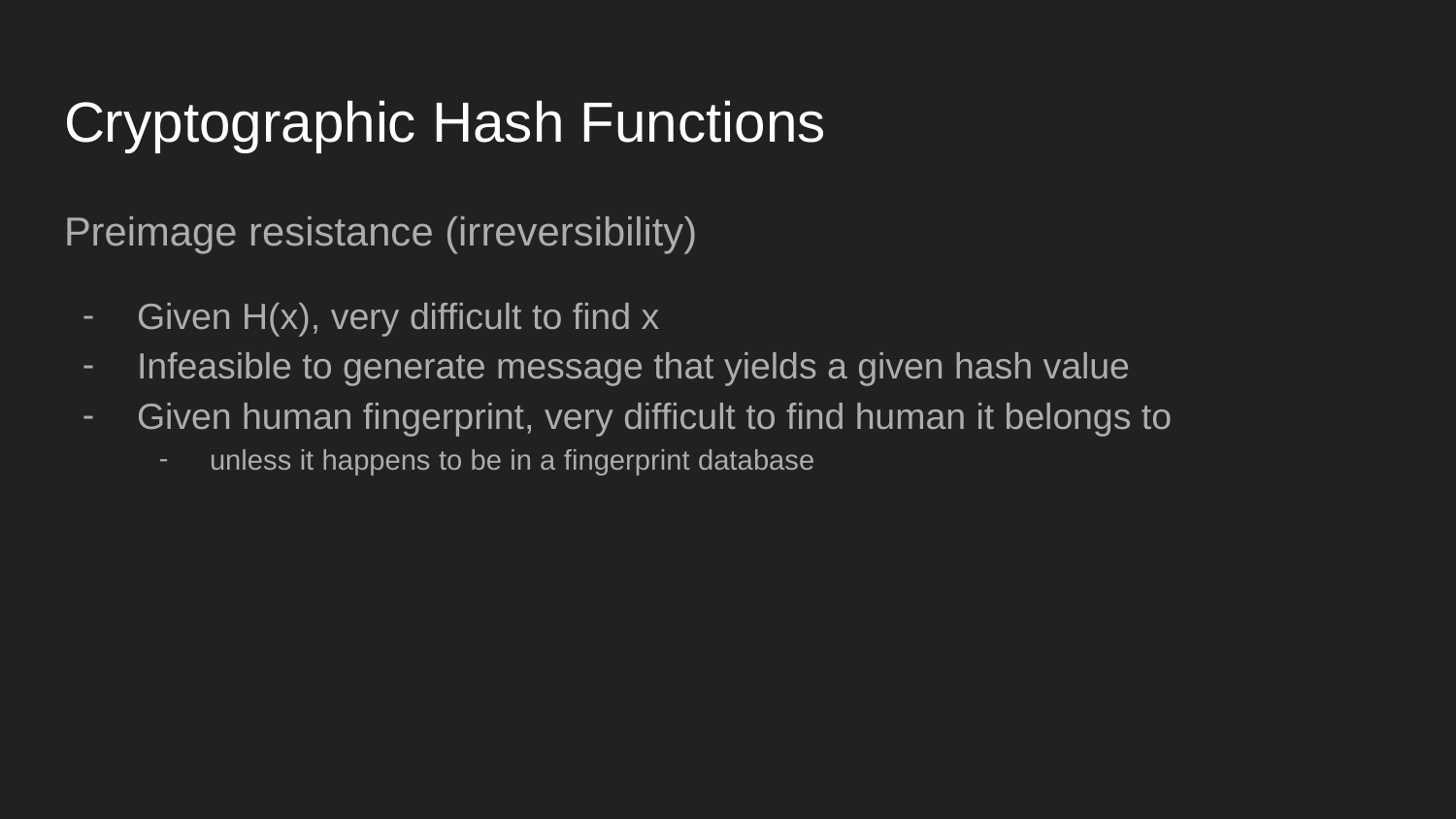

# Cryptographic Hash Functions
Preimage resistance (irreversibility)
Given H(x), very difficult to find x
Infeasible to generate message that yields a given hash value
Given human fingerprint, very difficult to find human it belongs to
unless it happens to be in a fingerprint database